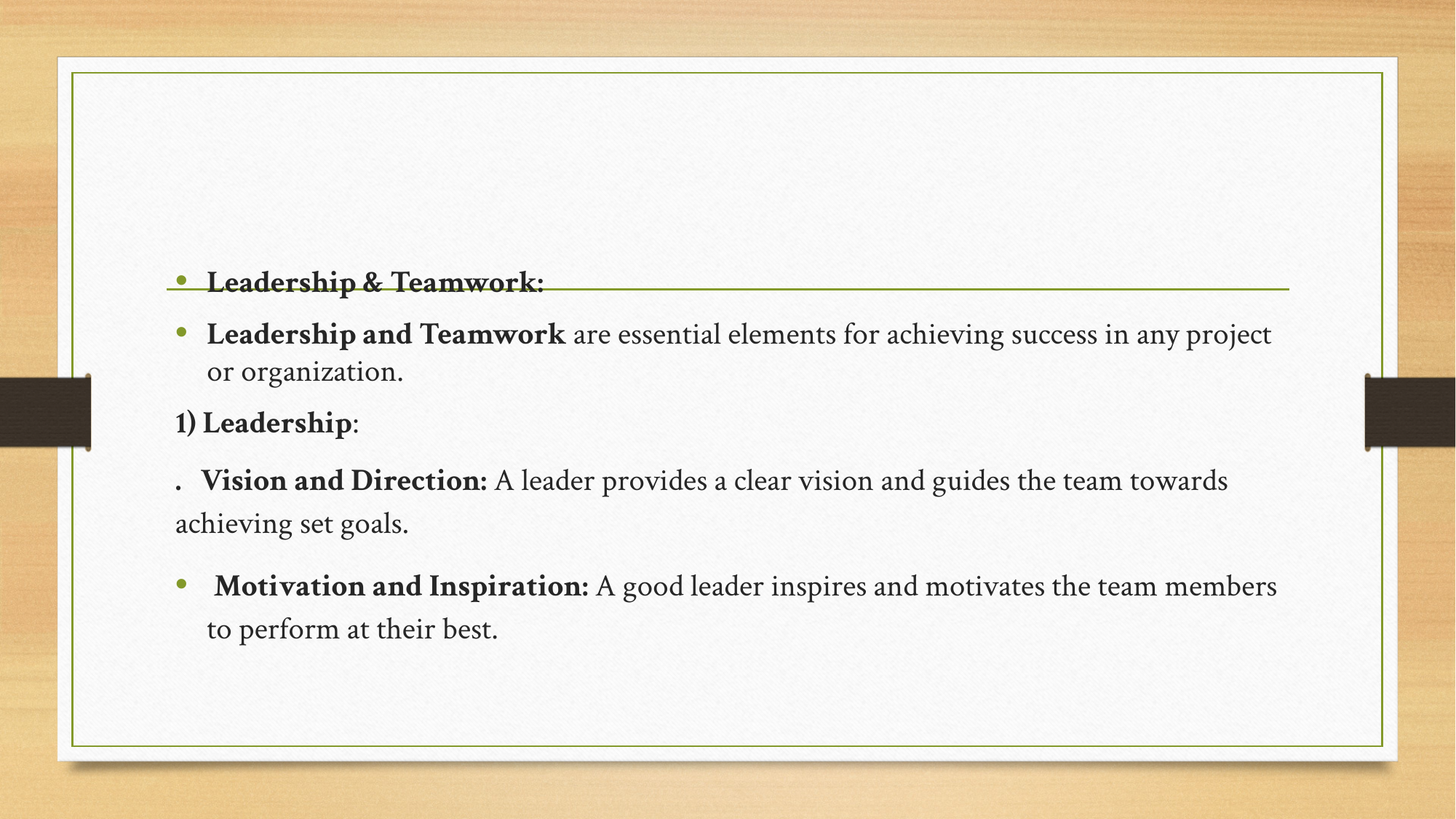

Leadership & Teamwork:
Leadership and Teamwork are essential elements for achieving success in any project or organization.
1) Leadership:
.   Vision and Direction: A leader provides a clear vision and guides the team towards achieving set goals.
 Motivation and Inspiration: A good leader inspires and motivates the team members to perform at their best.